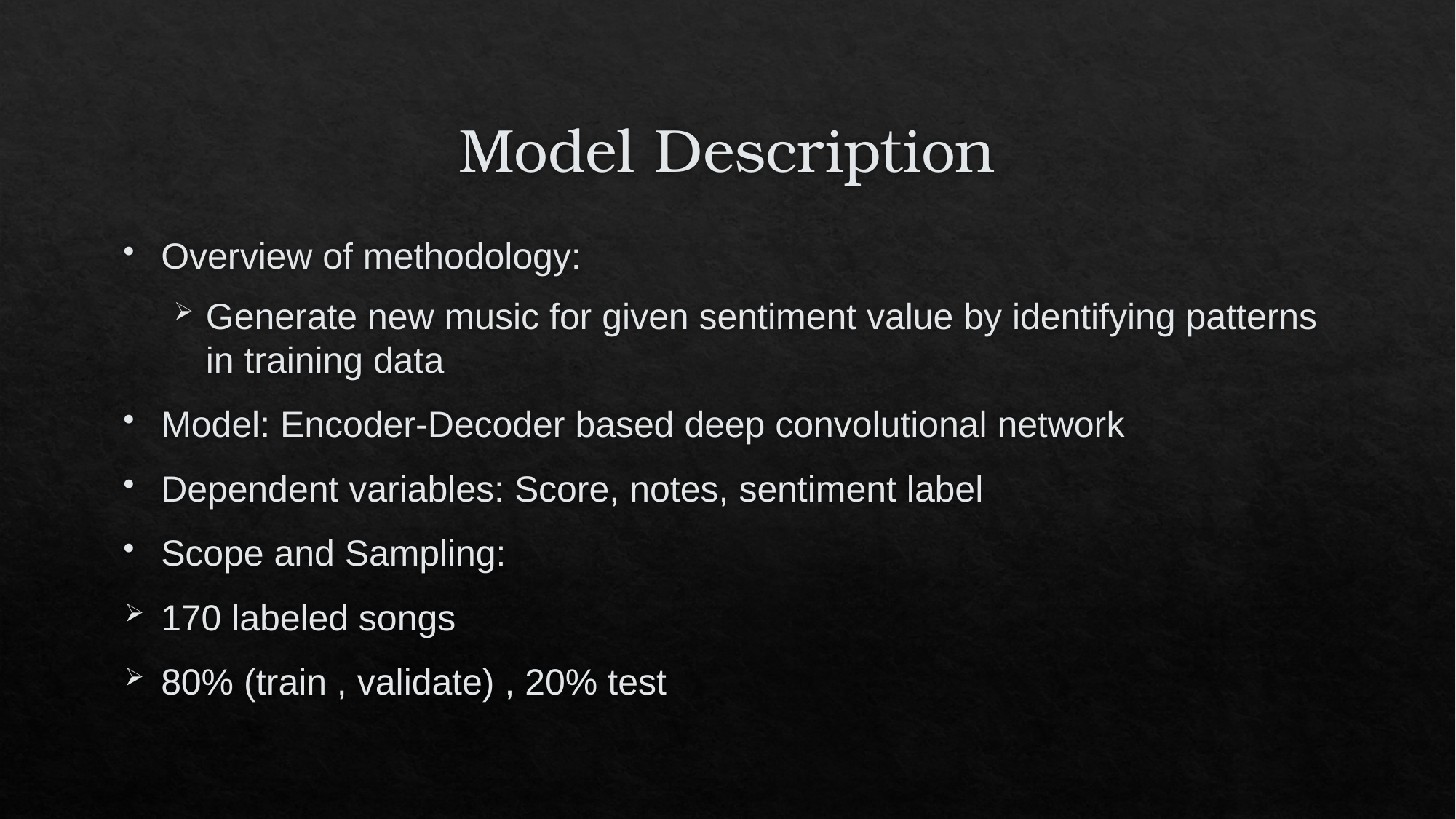

# Model Description
Overview of methodology:
Generate new music for given sentiment value by identifying patterns in training data
Model: Encoder-Decoder based deep convolutional network
Dependent variables: Score, notes, sentiment label
Scope and Sampling:
170 labeled songs
80% (train , validate) , 20% test